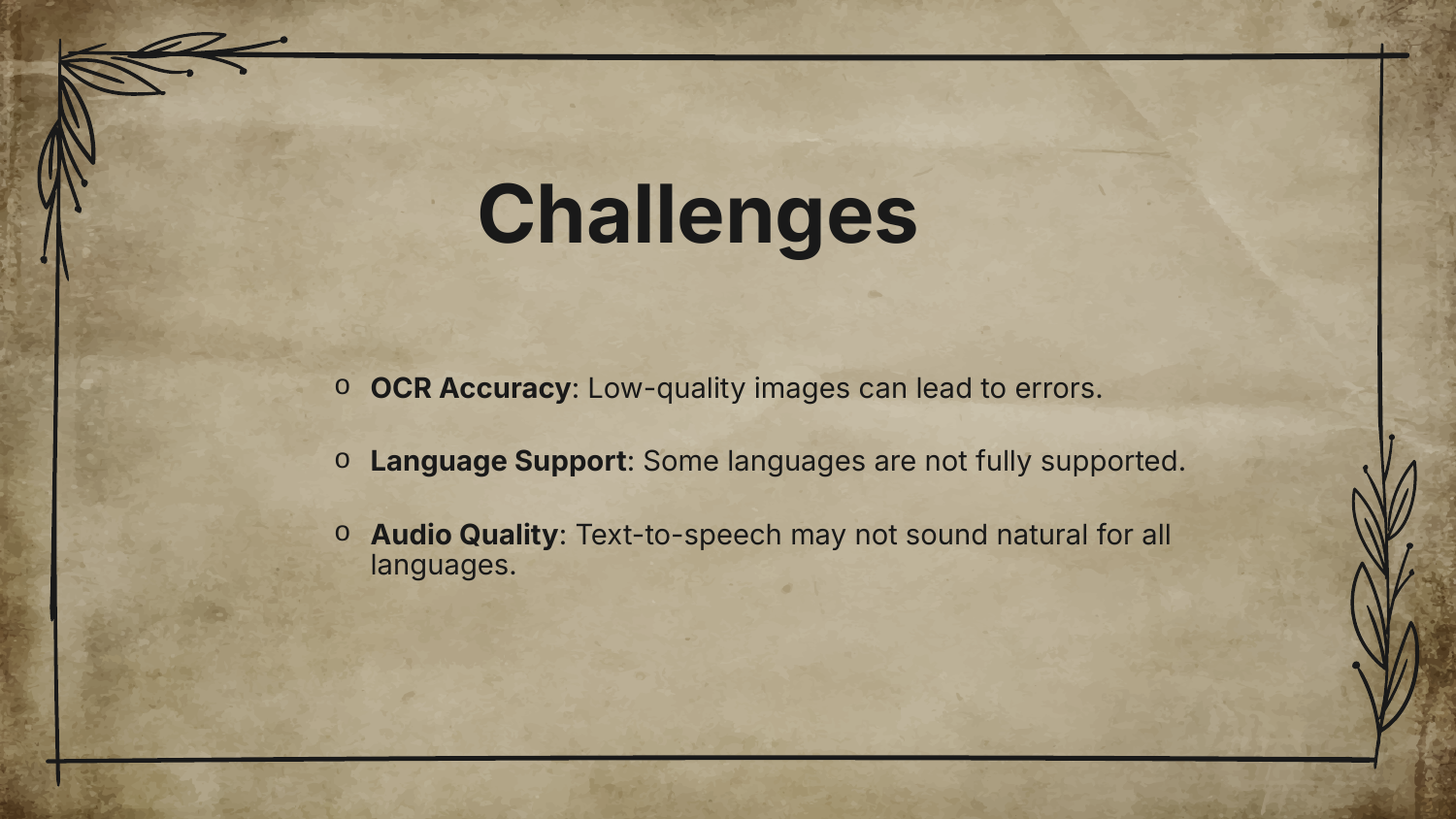

# Challenges
OCR Accuracy: Low-quality images can lead to errors.

Language Support: Some languages are not fully supported.

Audio Quality: Text-to-speech may not sound natural for all languages.